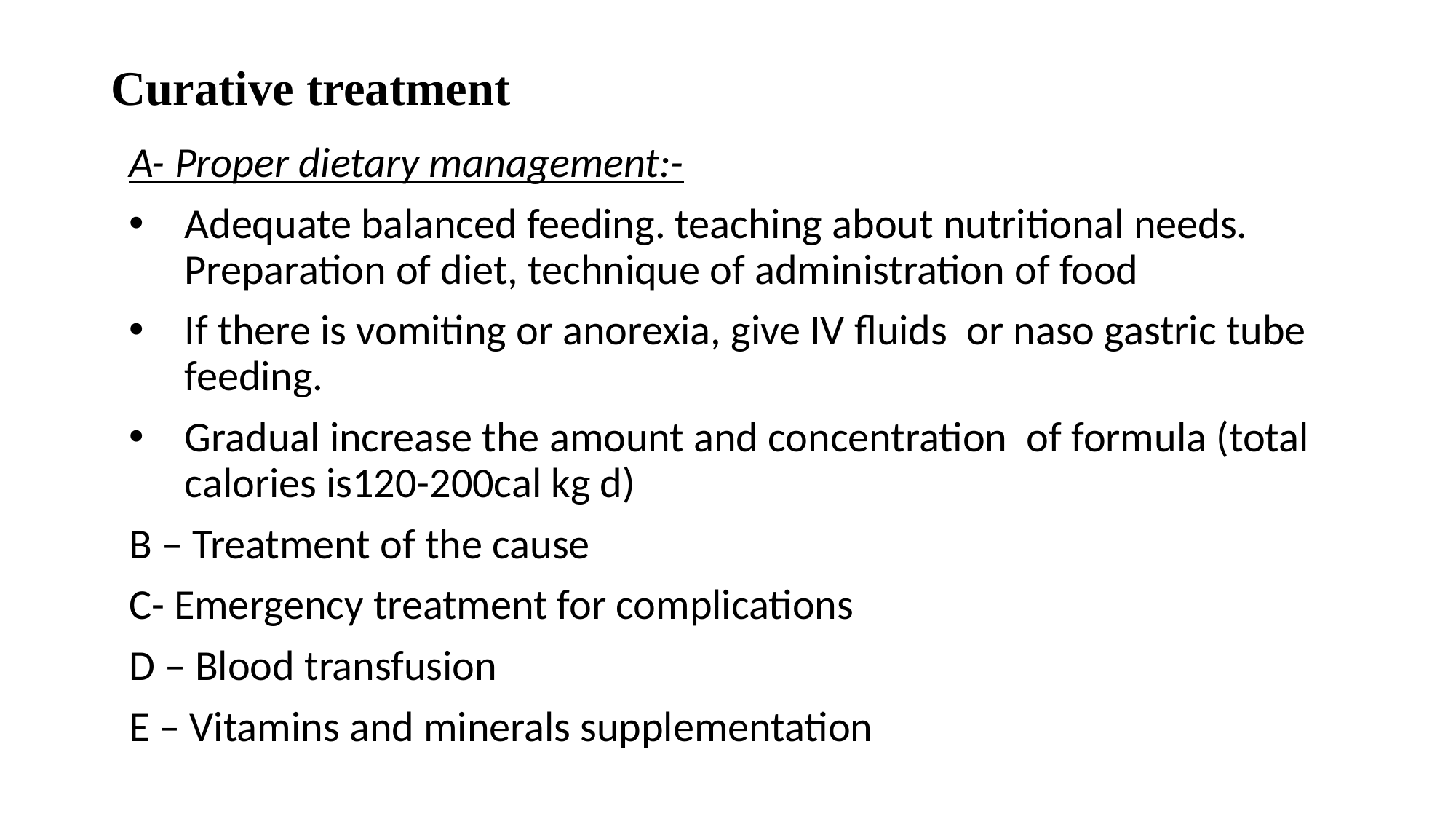

# Curative treatment
A- Proper dietary management:-
Adequate balanced feeding. teaching about nutritional needs. Preparation of diet, technique of administration of food
If there is vomiting or anorexia, give IV fluids  or naso gastric tube feeding.
Gradual increase the amount and concentration  of formula (total calories is120-200cal kg d)
B – Treatment of the cause
C- Emergency treatment for complications
D – Blood transfusion
E – Vitamins and minerals supplementation